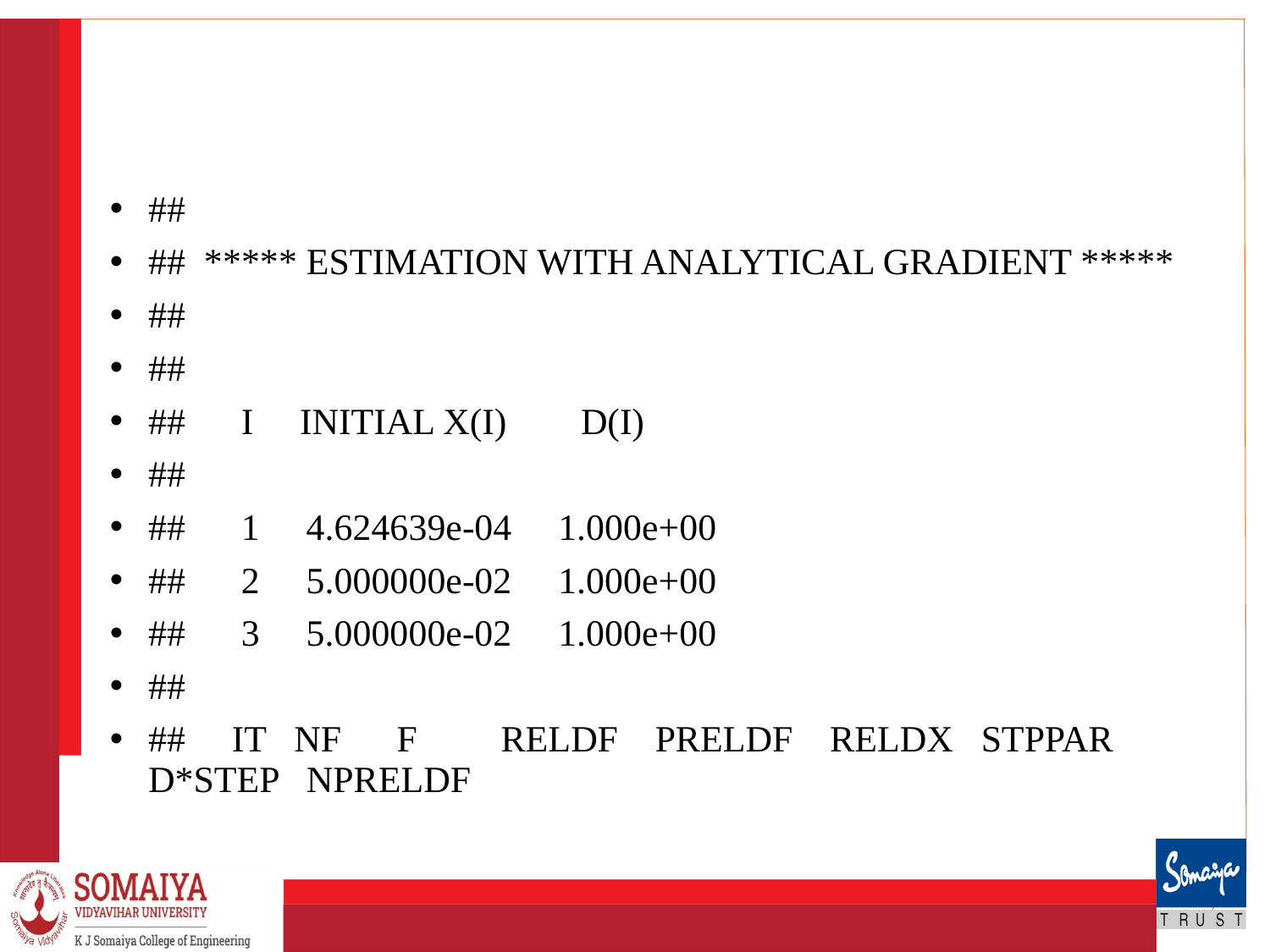

#
##
##  ***** ESTIMATION WITH ANALYTICAL GRADIENT *****
##
##
##      I     INITIAL X(I)        D(I)
##
##      1     4.624639e-04     1.000e+00
##      2     5.000000e-02     1.000e+00
##      3     5.000000e-02     1.000e+00
##
##     IT   NF      F         RELDF    PRELDF    RELDX   STPPAR   D*STEP   NPRELDF